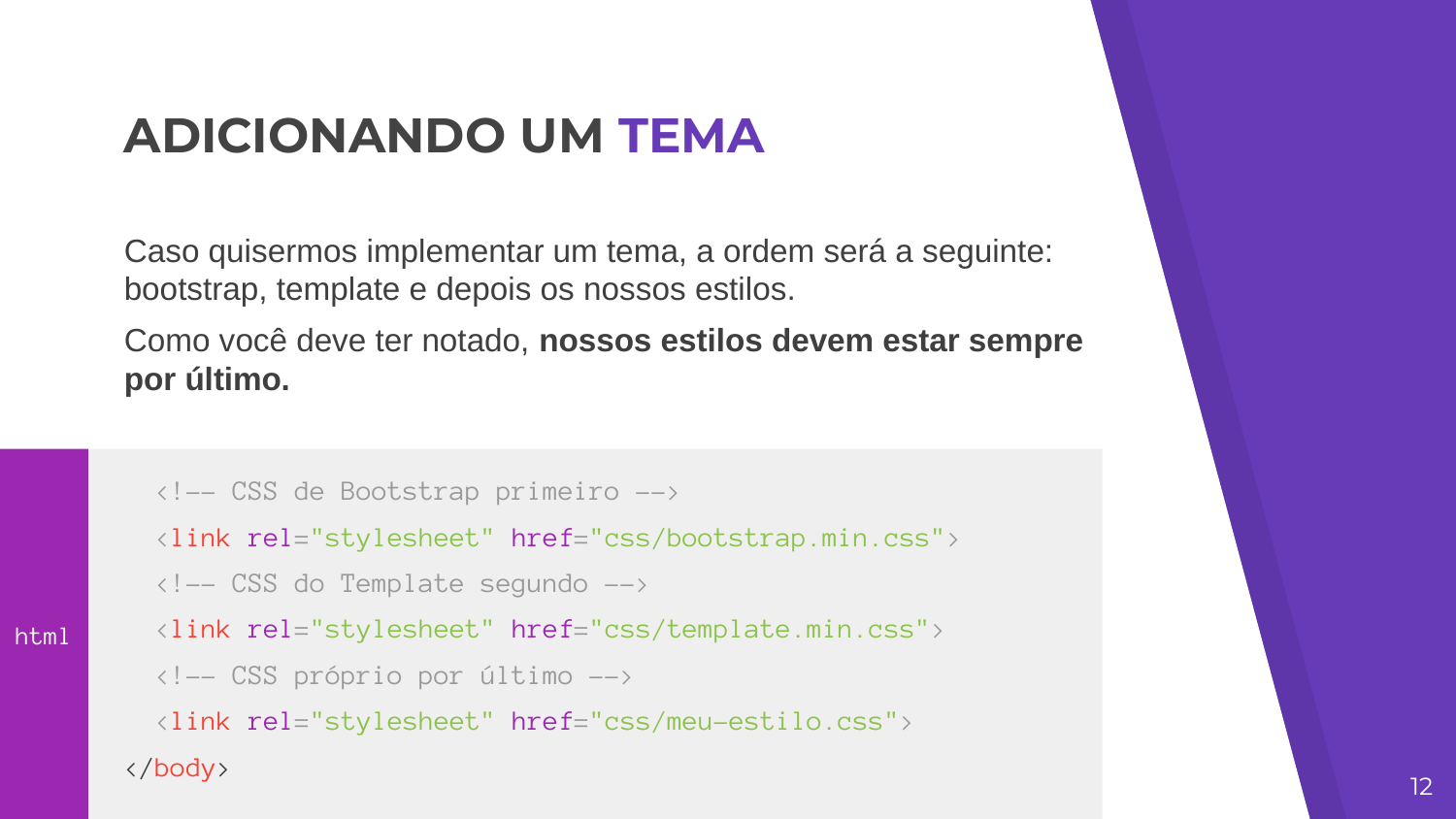

ADICIONANDO UM TEMA
Caso quisermos implementar um tema, a ordem será a seguinte: bootstrap, template e depois os nossos estilos.
Como você deve ter notado, nossos estilos devem estar sempre por último.

  <!-- CSS de Bootstrap primeiro -->
  <link rel="stylesheet" href="css/bootstrap.min.css">
  <!-- CSS do Template segundo -->
  <link rel="stylesheet" href="css/template.min.css">
  <!-- CSS próprio por último -->
  <link rel="stylesheet" href="css/meu-estilo.css">
</body>

html

12